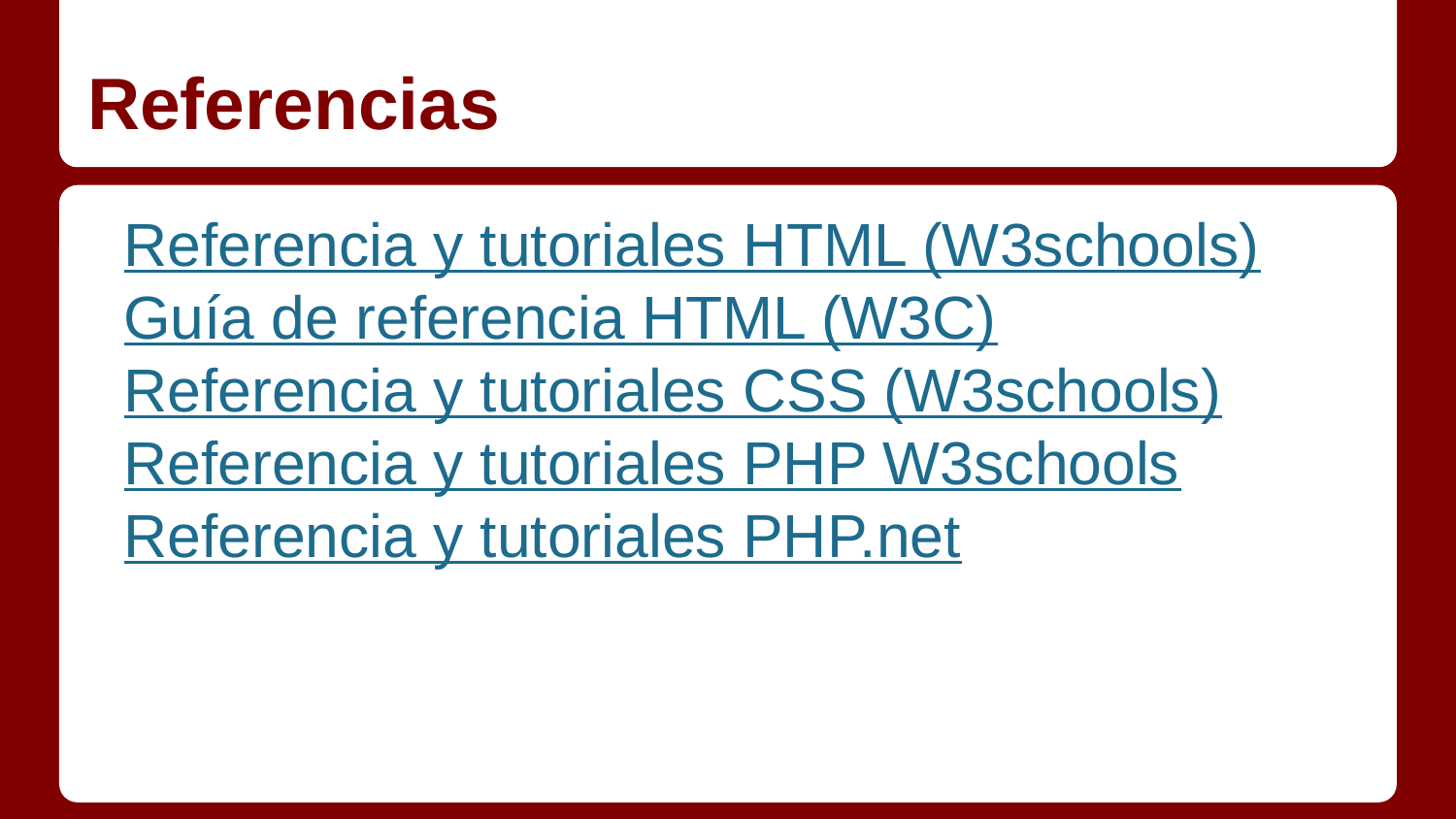

# Referencias
Referencia y tutoriales HTML (W3schools)
Guía de referencia HTML (W3C)
Referencia y tutoriales CSS (W3schools)
Referencia y tutoriales PHP W3schools
Referencia y tutoriales PHP.net